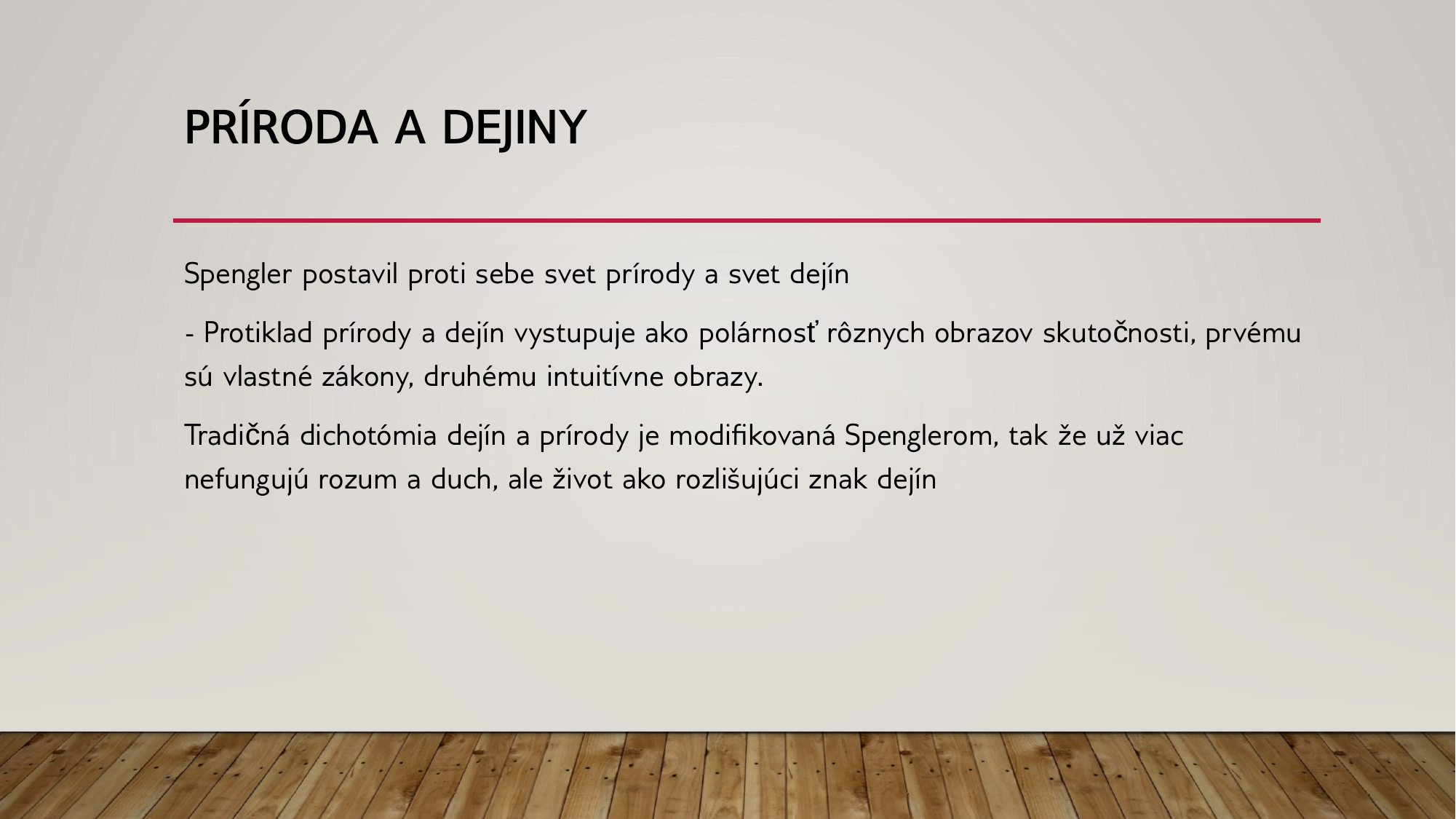

# Príroda a dejiny
Spengler postavil proti sebe svet prírody a svet dejín
- Protiklad prírody a dejín vystupuje ako polárnosť rôznych obrazov skutočnosti, prvému sú vlastné zákony, druhému intuitívne obrazy.
Tradičná dichotómia dejín a prírody je modifikovaná Spenglerom, tak že už viac nefungujú rozum a duch, ale život ako rozlišujúci znak dejín